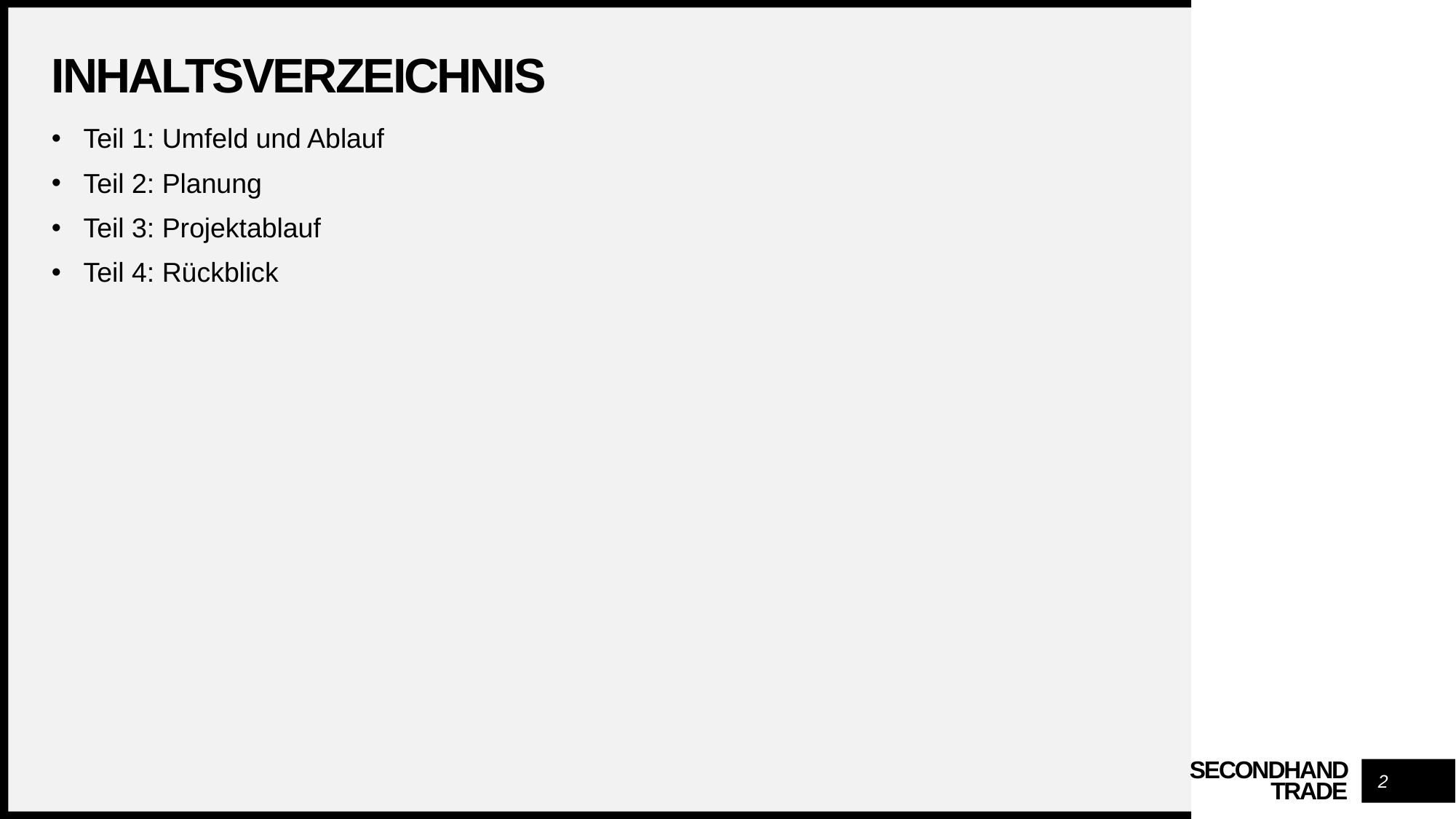

# Inhaltsverzeichnis
Teil 1: Umfeld und Ablauf
Teil 2: Planung
Teil 3: Projektablauf
Teil 4: Rückblick
2